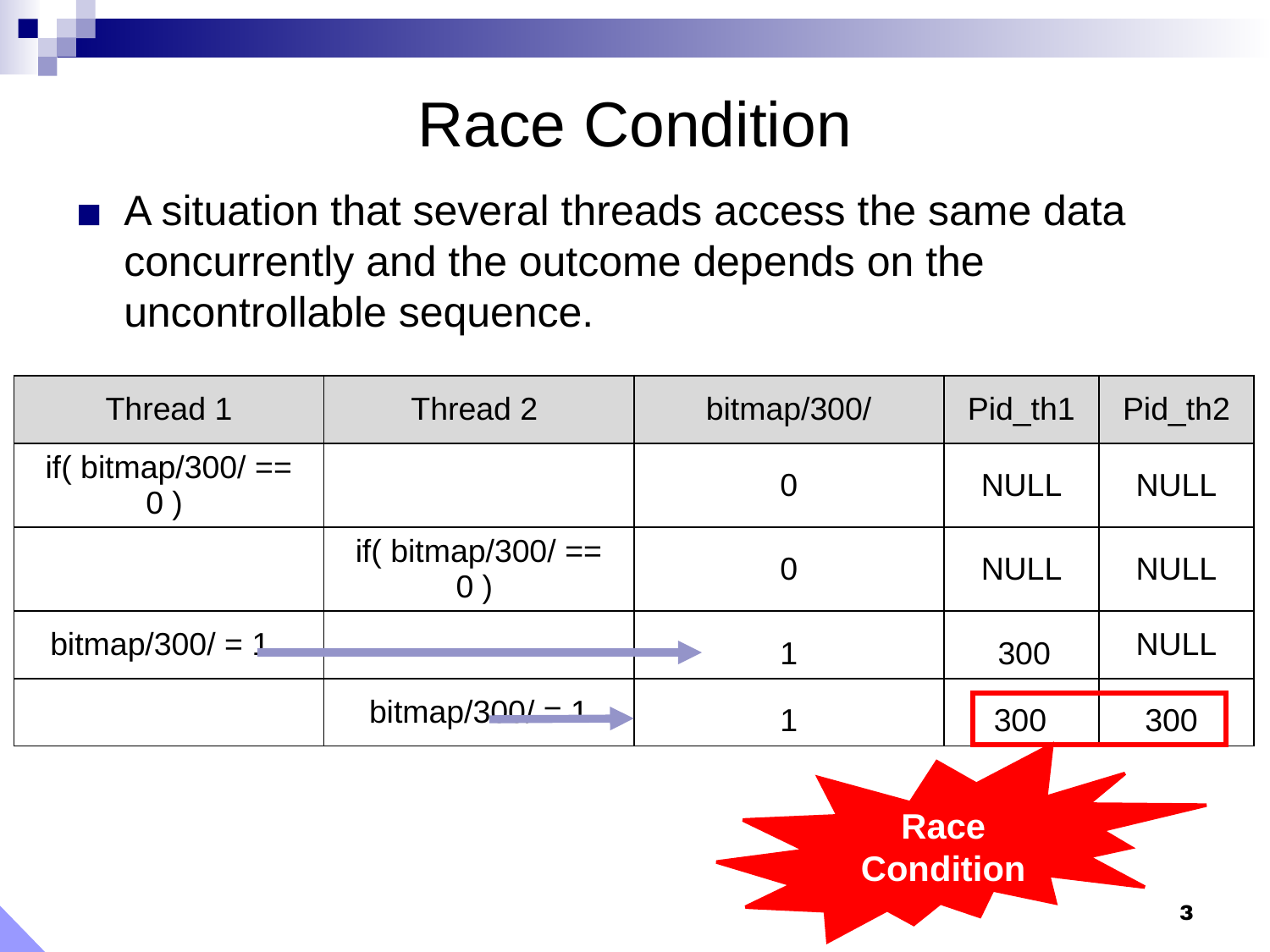

# Race Condition
A situation that several threads access the same data concurrently and the outcome depends on the uncontrollable sequence.

| Thread 1 | Thread 2 | bitmap/300/ | Pid\_th1 | Pid\_th2 |
| --- | --- | --- | --- | --- |
| if( bitmap/300/ == 0 ) |  | 0 | NULL | NULL |
|  | if( bitmap/300/ == 0 ) | 0 | NULL | NULL |
| bitmap/300/ = 1 |  | 0 |  | NULL |
|  | bitmap/300/ = 1 | 0 |  |  |
300
1
1

300
300
Race Condition
3